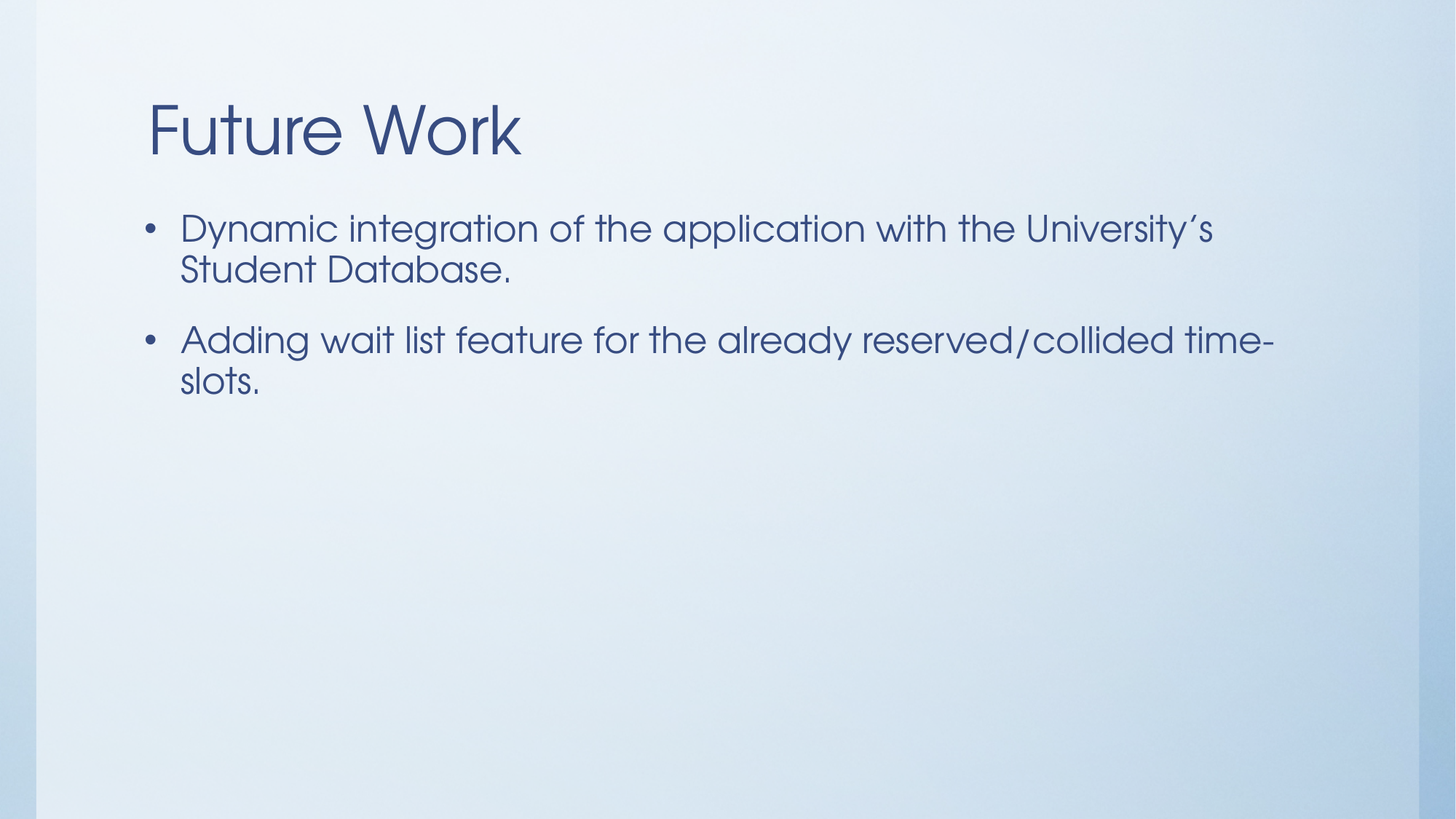

# Future Work
Dynamic integration of the application with the University’s Student Database.
Adding wait list feature for the already reserved/collided time-slots.